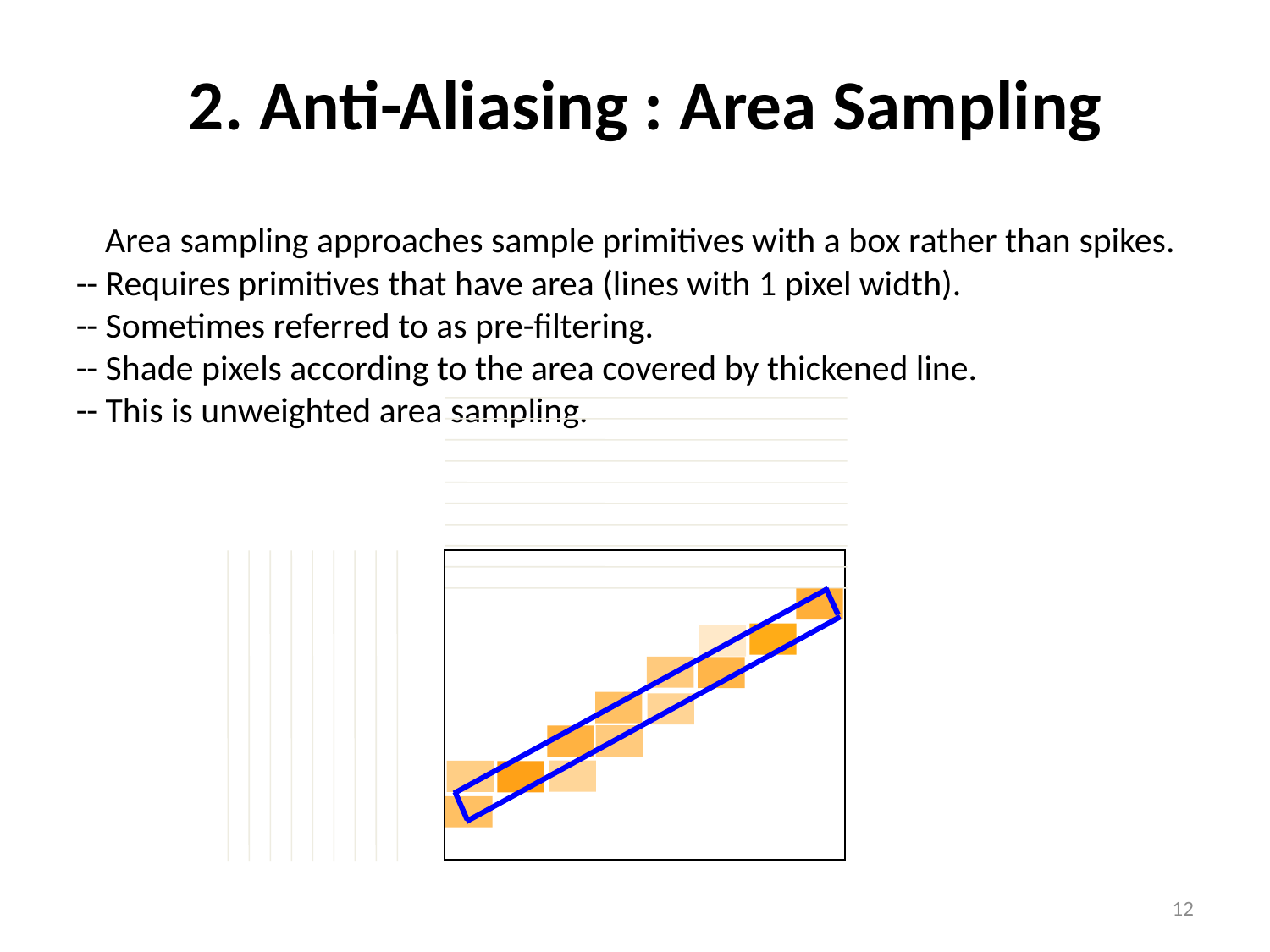

2. Anti-Aliasing : Area Sampling
Area sampling approaches sample primitives with a box rather than spikes.
-- Requires primitives that have area (lines with 1 pixel width).
-- Sometimes referred to as pre-filtering.
-- Shade pixels according to the area covered by thickened line.
-- This is unweighted area sampling.

12